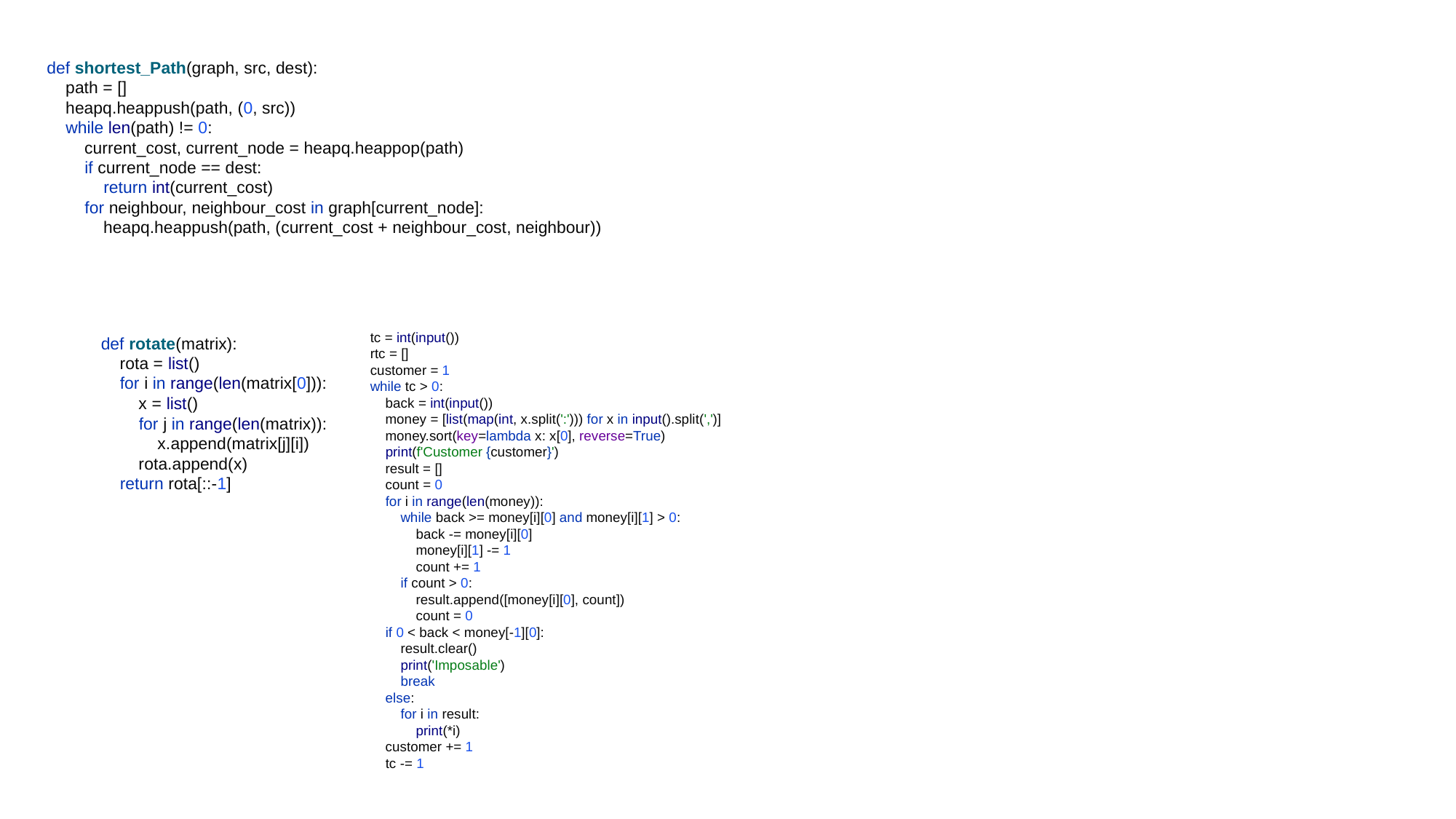

def shortest_Path(graph, src, dest):
    path = []
    heapq.heappush(path, (0, src))
    while len(path) != 0:
        current_cost, current_node = heapq.heappop(path)
        if current_node == dest:
            return int(current_cost)
        for neighbour, neighbour_cost in graph[current_node]:
            heapq.heappush(path, (current_cost + neighbour_cost, neighbour))
tc = int(input())
rtc = []
customer = 1
while tc > 0:
    back = int(input())
    money = [list(map(int, x.split(':'))) for x in input().split(',')]
    money.sort(key=lambda x: x[0], reverse=True)
    print(f'Customer {customer}')
    result = []
    count = 0
    for i in range(len(money)):
        while back >= money[i][0] and money[i][1] > 0:
            back -= money[i][0]
            money[i][1] -= 1
            count += 1
        if count > 0:
            result.append([money[i][0], count])
            count = 0
    if 0 < back < money[-1][0]:
        result.clear()
        print('Imposable')
        break
    else:
        for i in result:
            print(*i)
    customer += 1
    tc -= 1
def rotate(matrix):
    rota = list()
    for i in range(len(matrix[0])):
        x = list()
        for j in range(len(matrix)):
            x.append(matrix[j][i])
        rota.append(x)
    return rota[::-1]